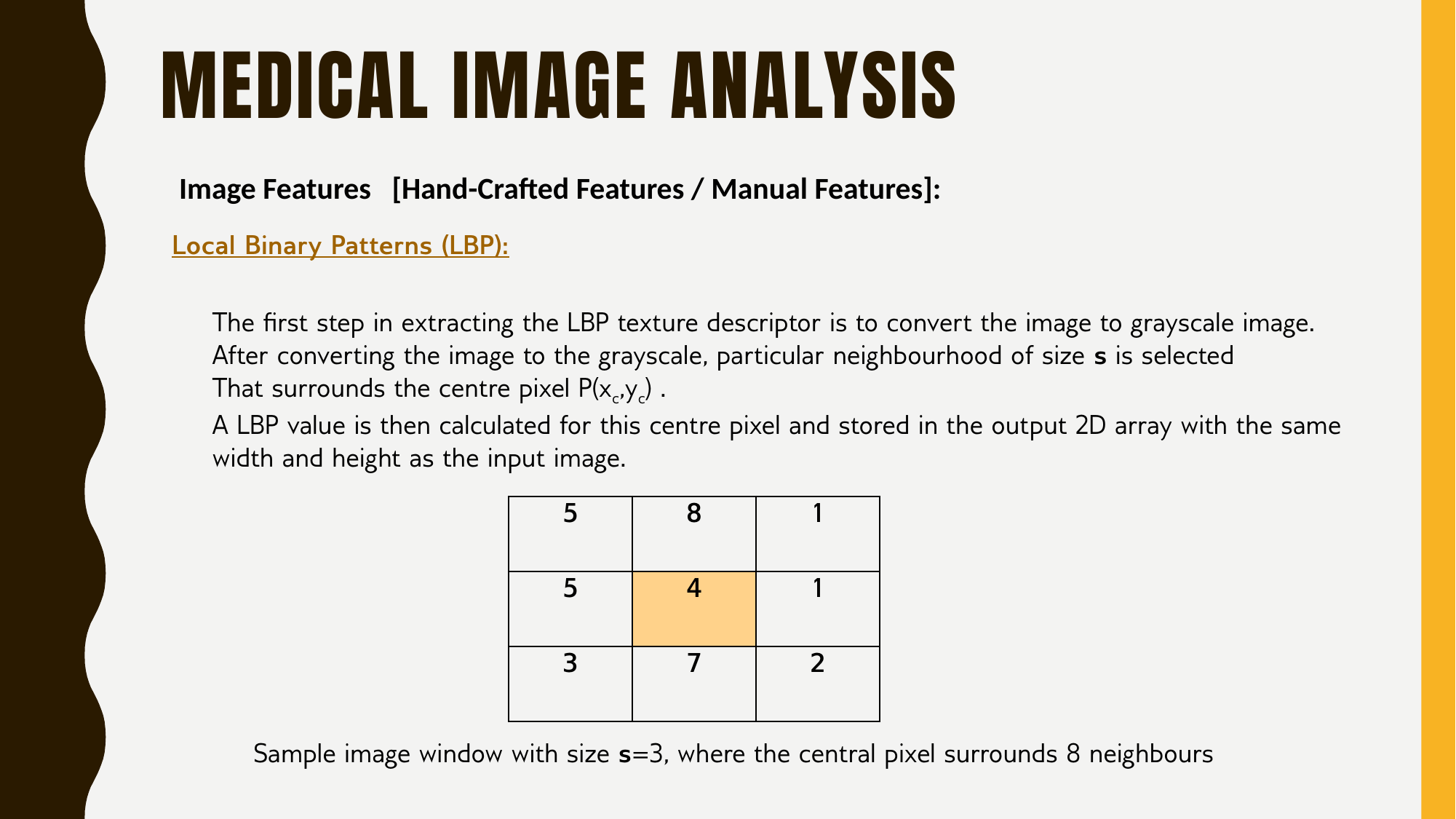

# medical Image Analysis
Image Features   [Hand-Crafted Features / Manual Features]:
Local Binary Patterns (LBP):

The first step in extracting the LBP texture descriptor is to convert the image to grayscale image.
After converting the image to the grayscale, particular neighbourhood of size s is selected
That surrounds the centre pixel P(xc,yc) .
A LBP value is then calculated for this centre pixel and stored in the output 2D array with the same
width and height as the input image.
| 5 | 8 | 1 |
| --- | --- | --- |
| 5 | 4 | 1 |
| 3 | 7 | 2 |
Sample image window with size s=3, where the central pixel surrounds 8 neighbours